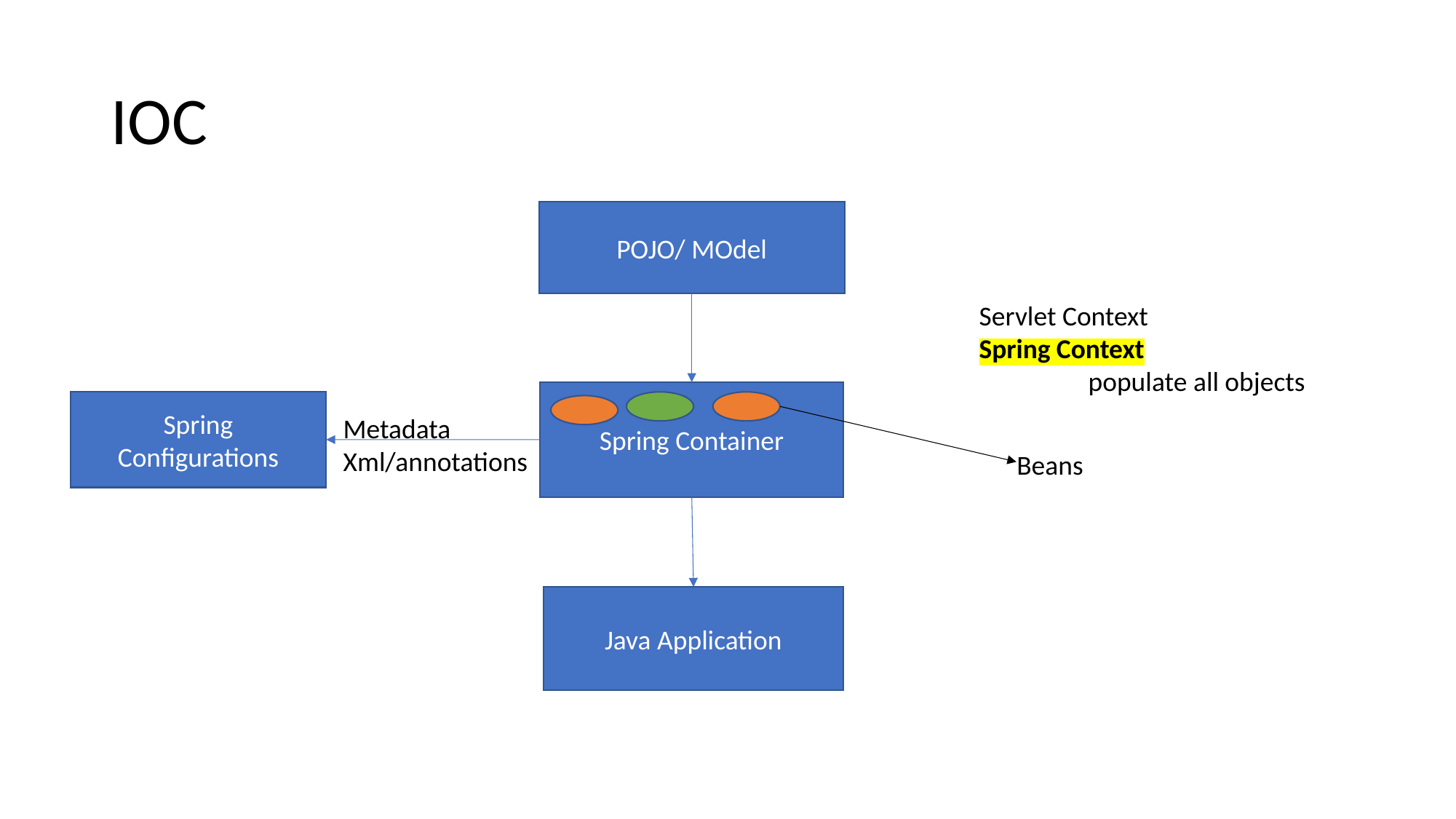

# IOC
POJO/ MOdel
Servlet Context
Spring Context
	populate all objects

Spring Container
Spring Configurations

Metadata
Xml/annotations
Beans
Java Application